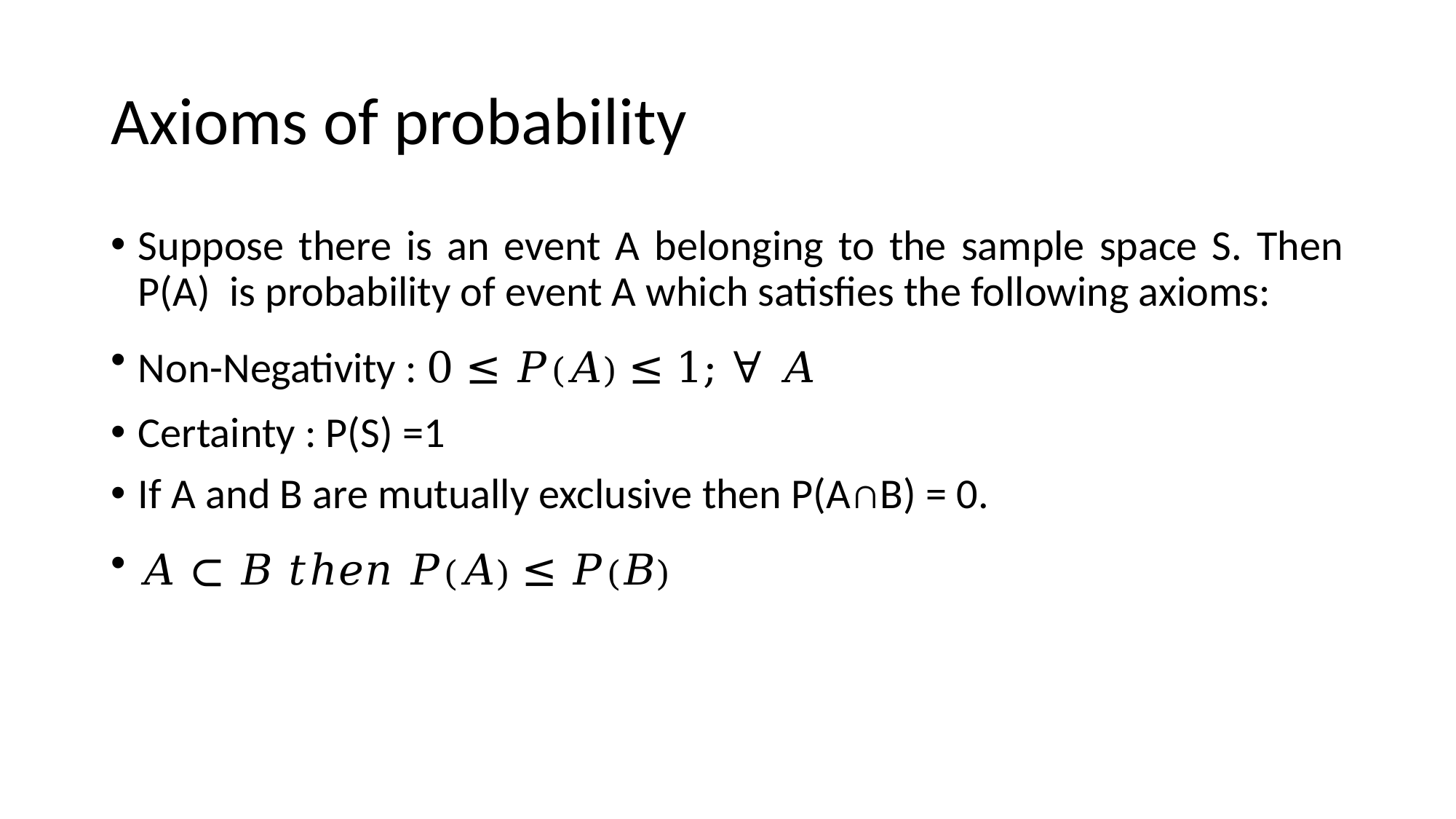

# Axioms of probability
Suppose there is an event A belonging to the sample space S. Then P(A)  is probability of event A which satisfies the following axioms:
Non-Negativity : 0 ≤ 𝑃(𝐴) ≤ 1; ∀ 𝐴
Certainty : P(S) =1
If A and B are mutually exclusive then P(A∩B) = 0.
𝐴 ⊂ 𝐵 𝑡ℎ𝑒𝑛 𝑃(𝐴) ≤ 𝑃(𝐵)